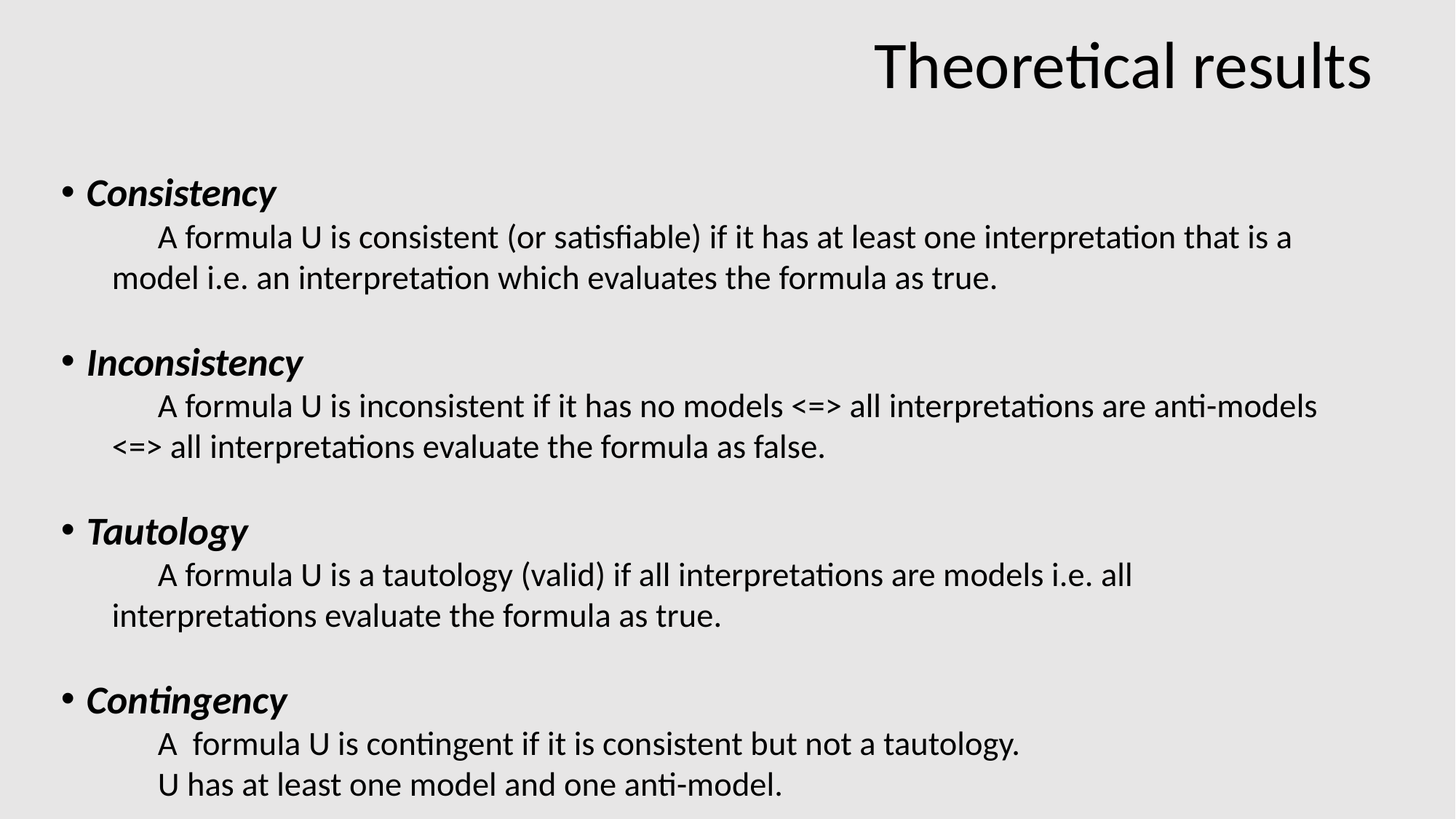

# Theoretical results
Consistency
      A formula U is consistent (or satisfiable) if it has at least one interpretation that is a model i.e. an interpretation which evaluates the formula as true.

Inconsistency
      A formula U is inconsistent if it has no models <=> all interpretations are anti-models <=> all interpretations evaluate the formula as false.

Tautology
      A formula U is a tautology (valid) if all interpretations are models i.e. all interpretations evaluate the formula as true.

Contingency
      A  formula U is contingent if it is consistent but not a tautology.
      U has at least one model and one anti-model.